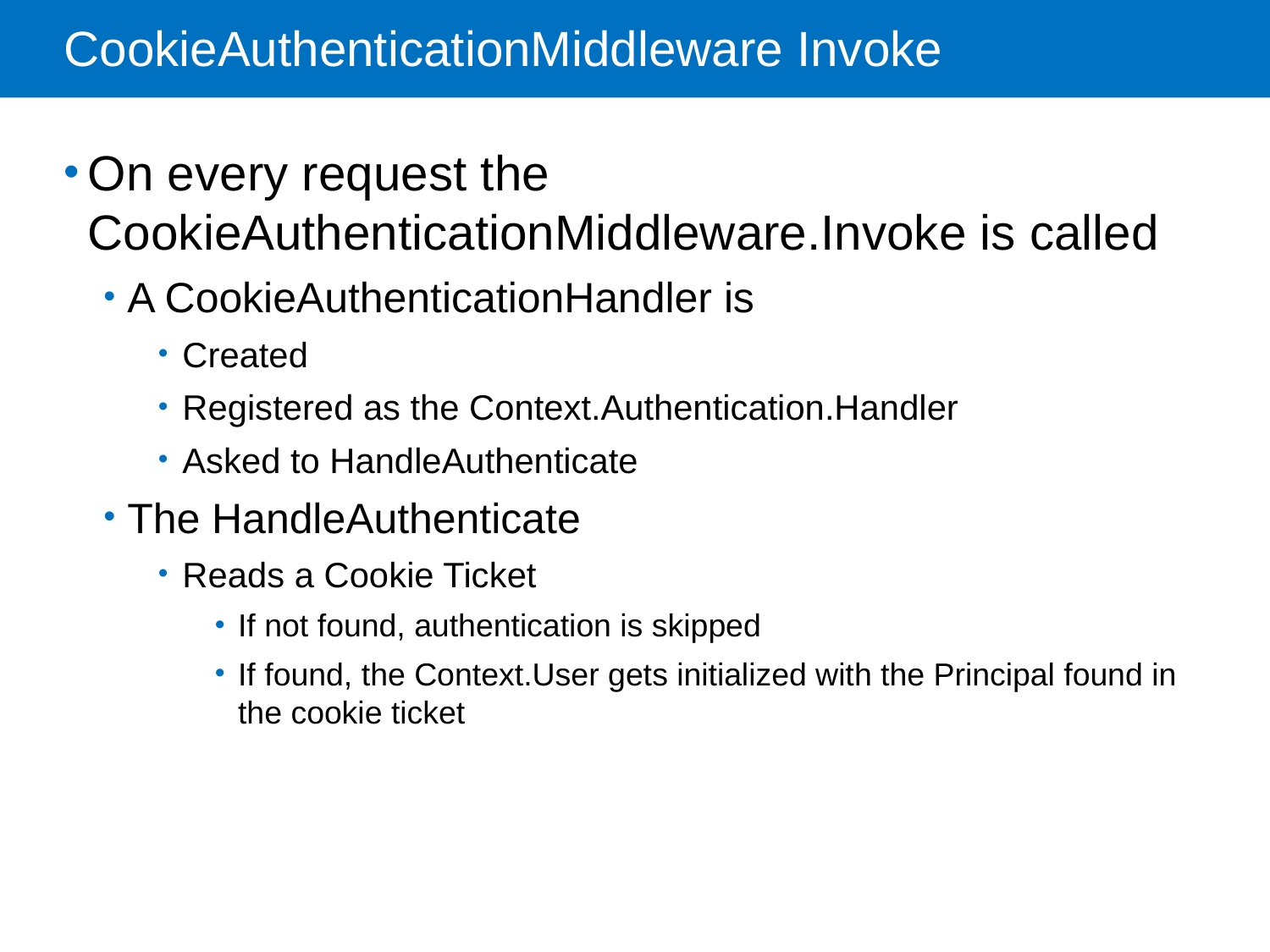

# CookieAuthenticationMiddleware Invoke
On every request the CookieAuthenticationMiddleware.Invoke is called
A CookieAuthenticationHandler is
Created
Registered as the Context.Authentication.Handler
Asked to HandleAuthenticate
The HandleAuthenticate
Reads a Cookie Ticket
If not found, authentication is skipped
If found, the Context.User gets initialized with the Principal found in the cookie ticket